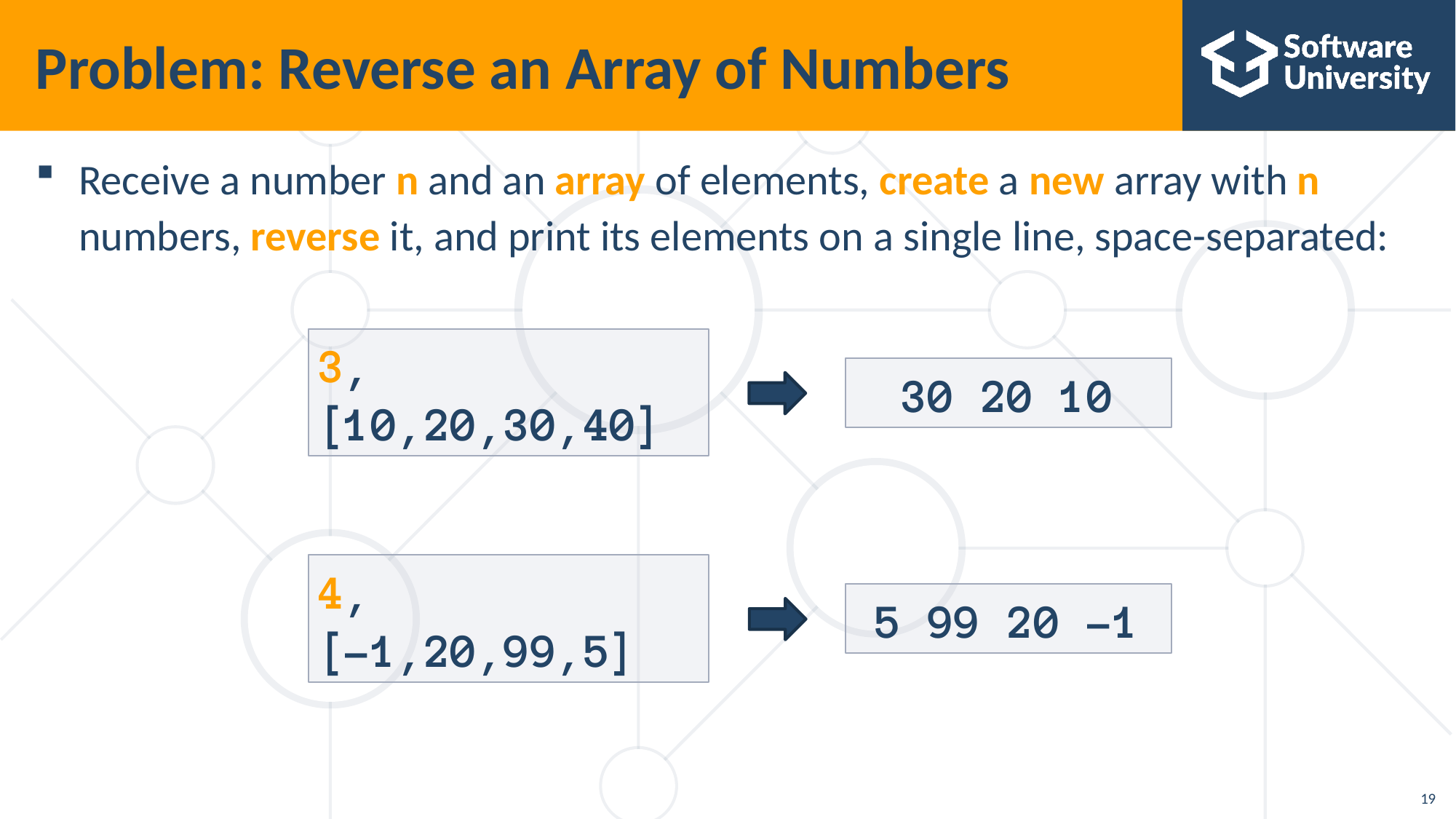

# Problem: Reverse an Array of Numbers
Receive a number n and an array of elements, create a new array with n
numbers, reverse it, and print its elements on a single line, space-separated:
3,
[10,20,30,40]
30 20 10

4,
[-1,20,99,5]
5 99 20 -1

19